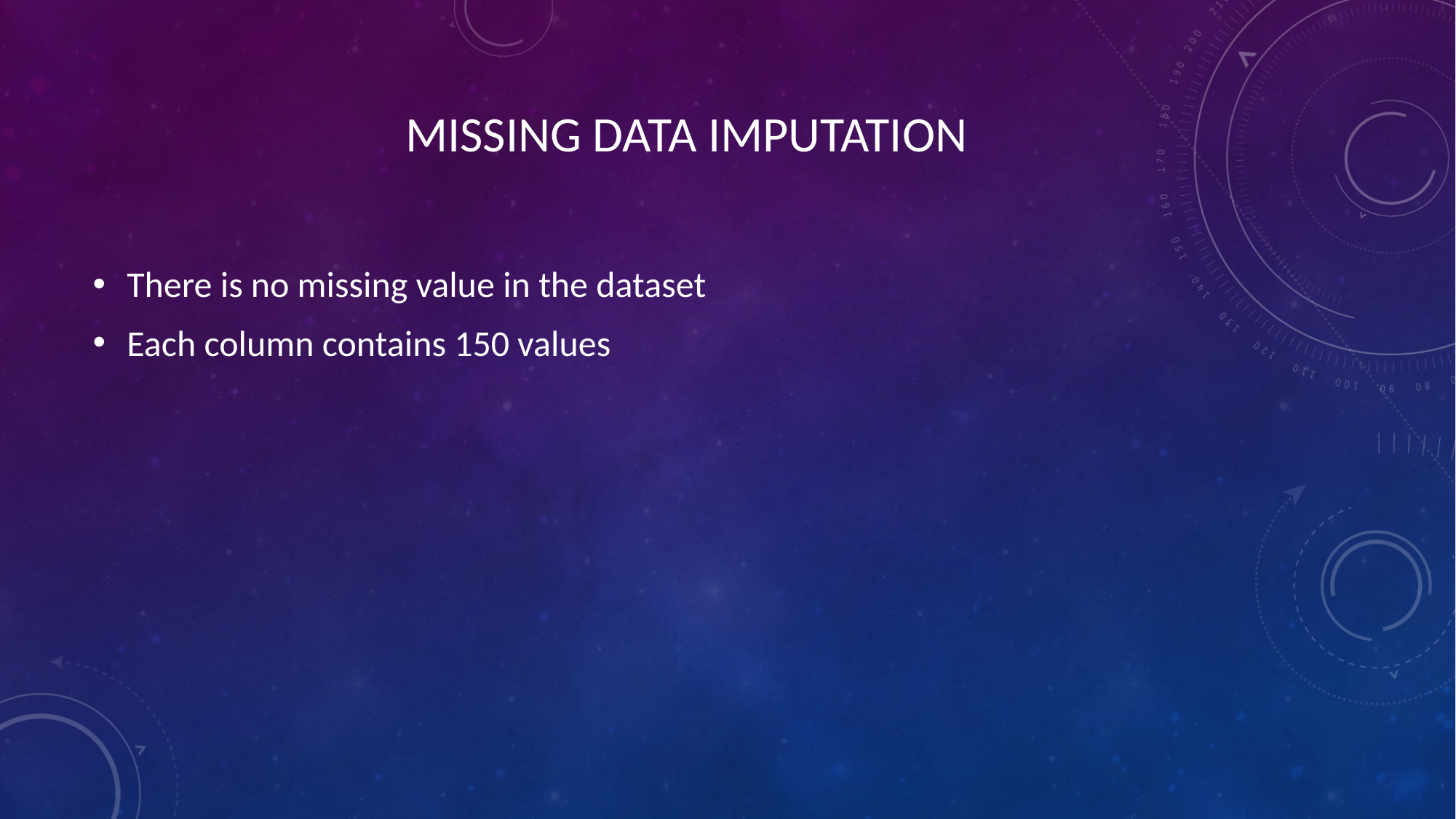

# missing data imputation
There is no missing value in the dataset
Each column contains 150 values